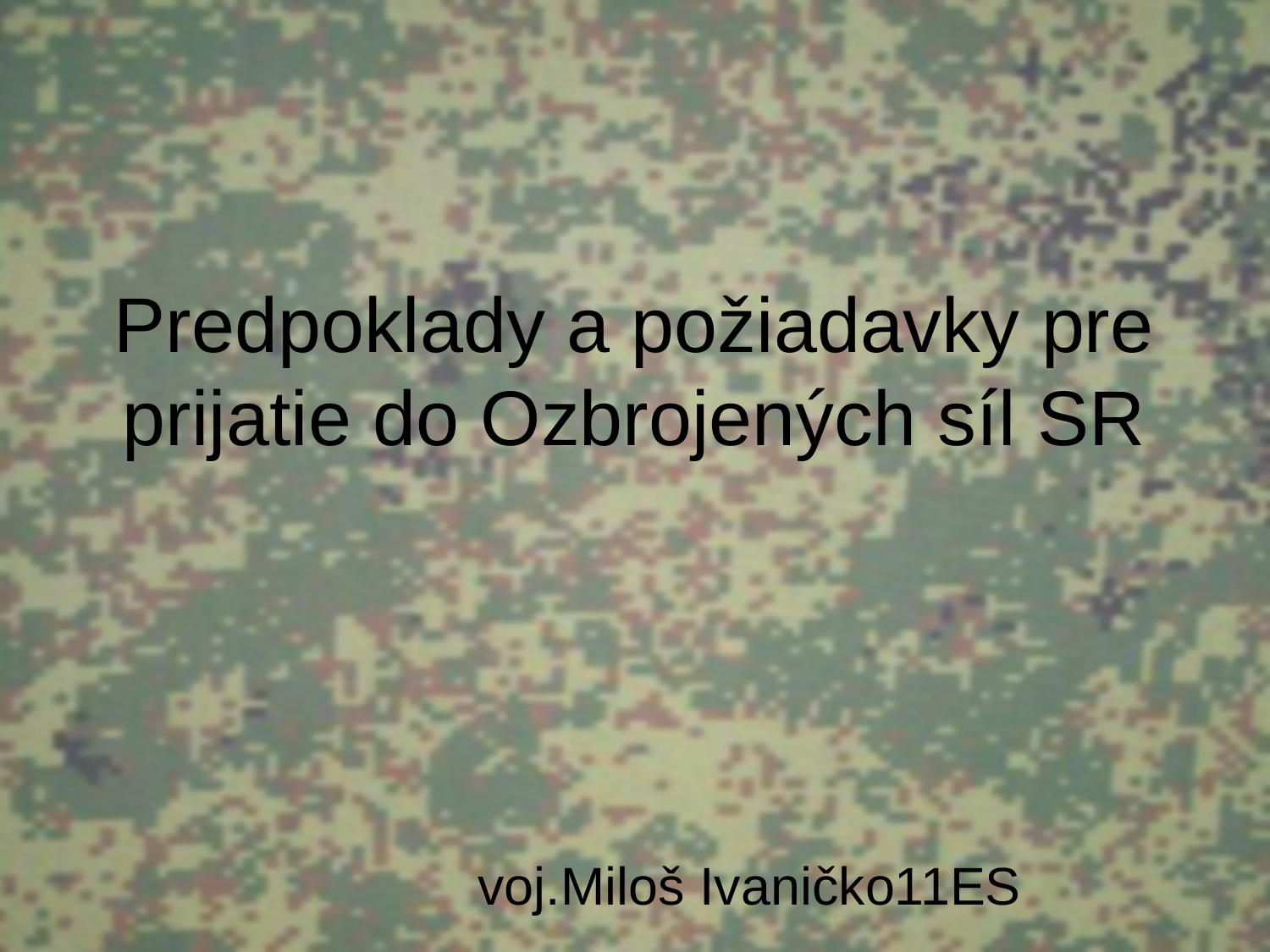

# Predpoklady a požiadavky pre prijatie do Ozbrojených síl SR
voj.Miloš Ivaničko11ES